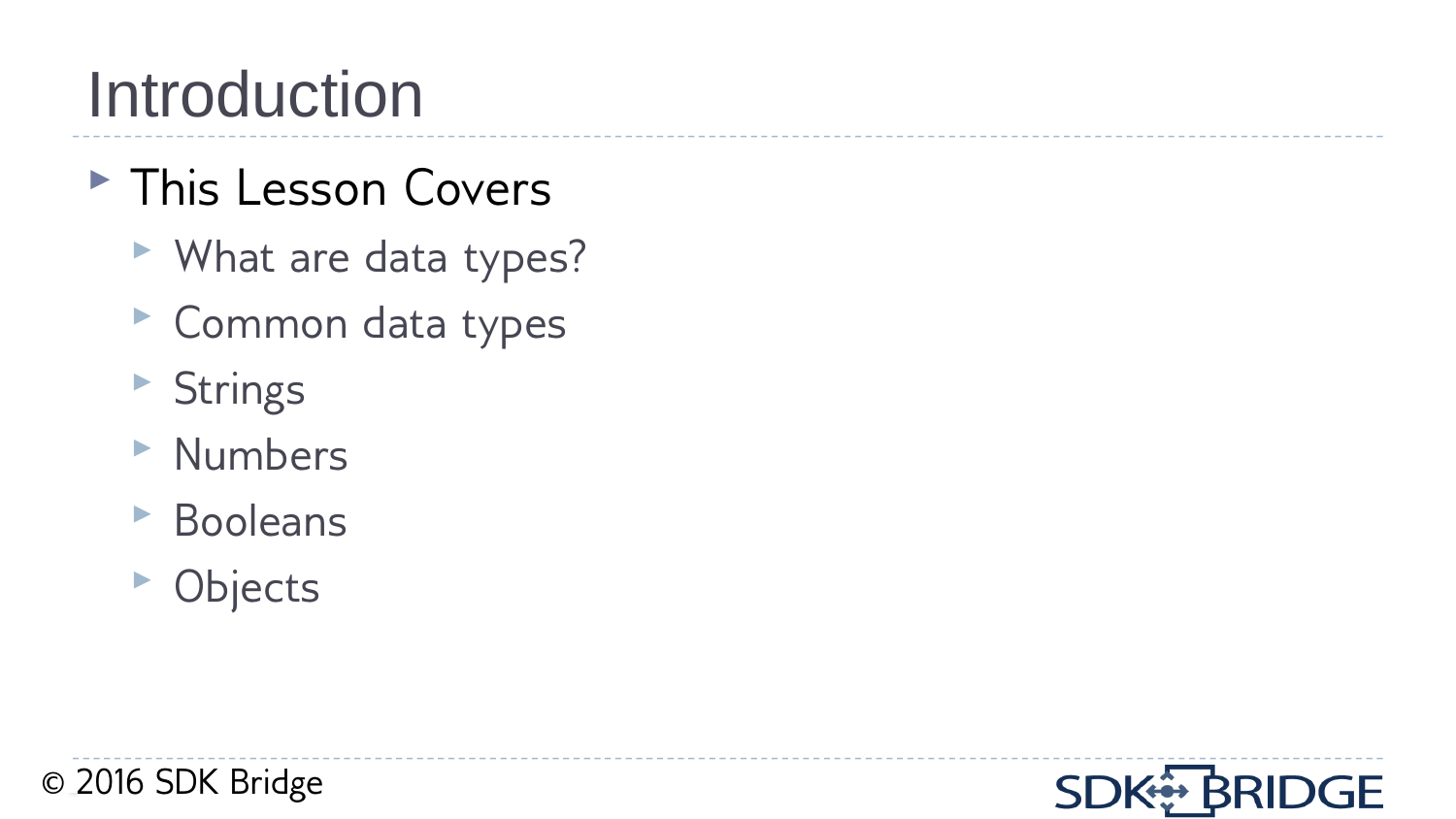

# Introduction
This Lesson Covers
What are data types?
Common data types
Strings
Numbers
Booleans
Objects